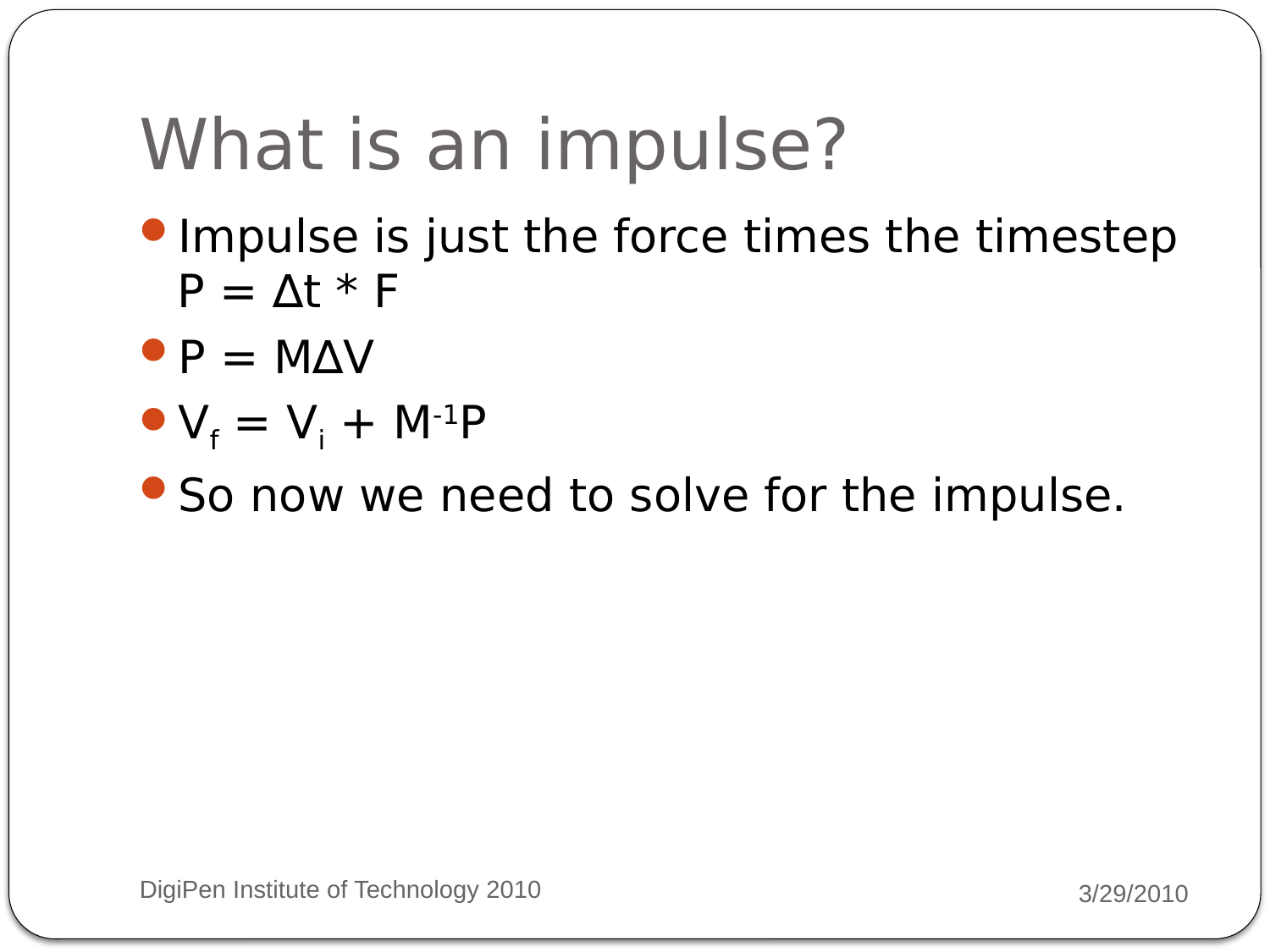

# What is an impulse?
Impulse is just the force times the timestep P = ∆t * F
P = M∆V
Vf = Vi + M-1P
So now we need to solve for the impulse.
DigiPen Institute of Technology 2010
3/29/2010